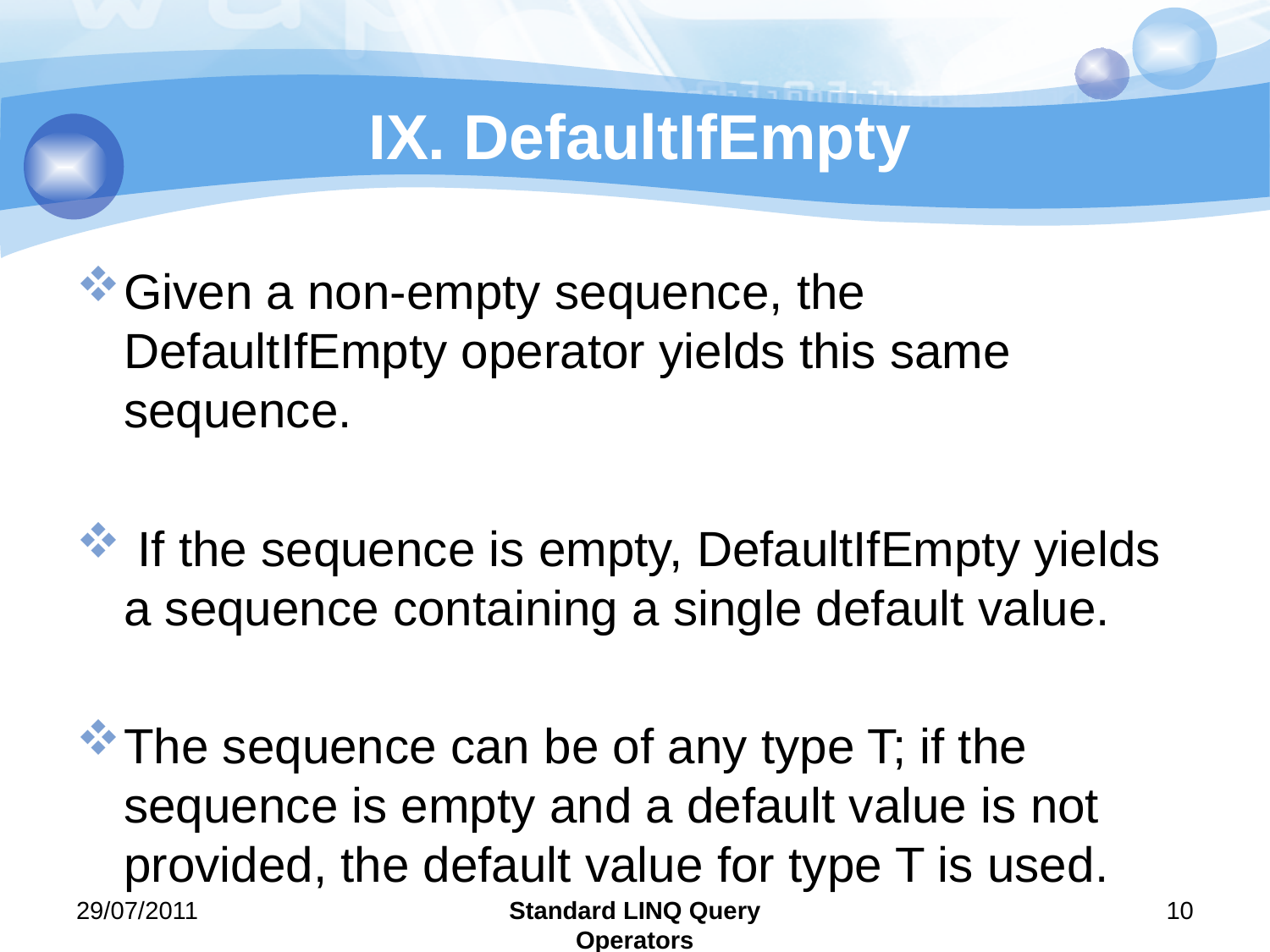

# IX. DefaultIfEmpty
Given a non-empty sequence, the DefaultIfEmpty operator yields this same sequence.

 If the sequence is empty, DefaultIfEmpty yields a sequence containing a single default value.

The sequence can be of any type T; if the sequence is empty and a default value is not provided, the default value for type T is used.

29/07/2011
Standard LINQ Query Operators
10